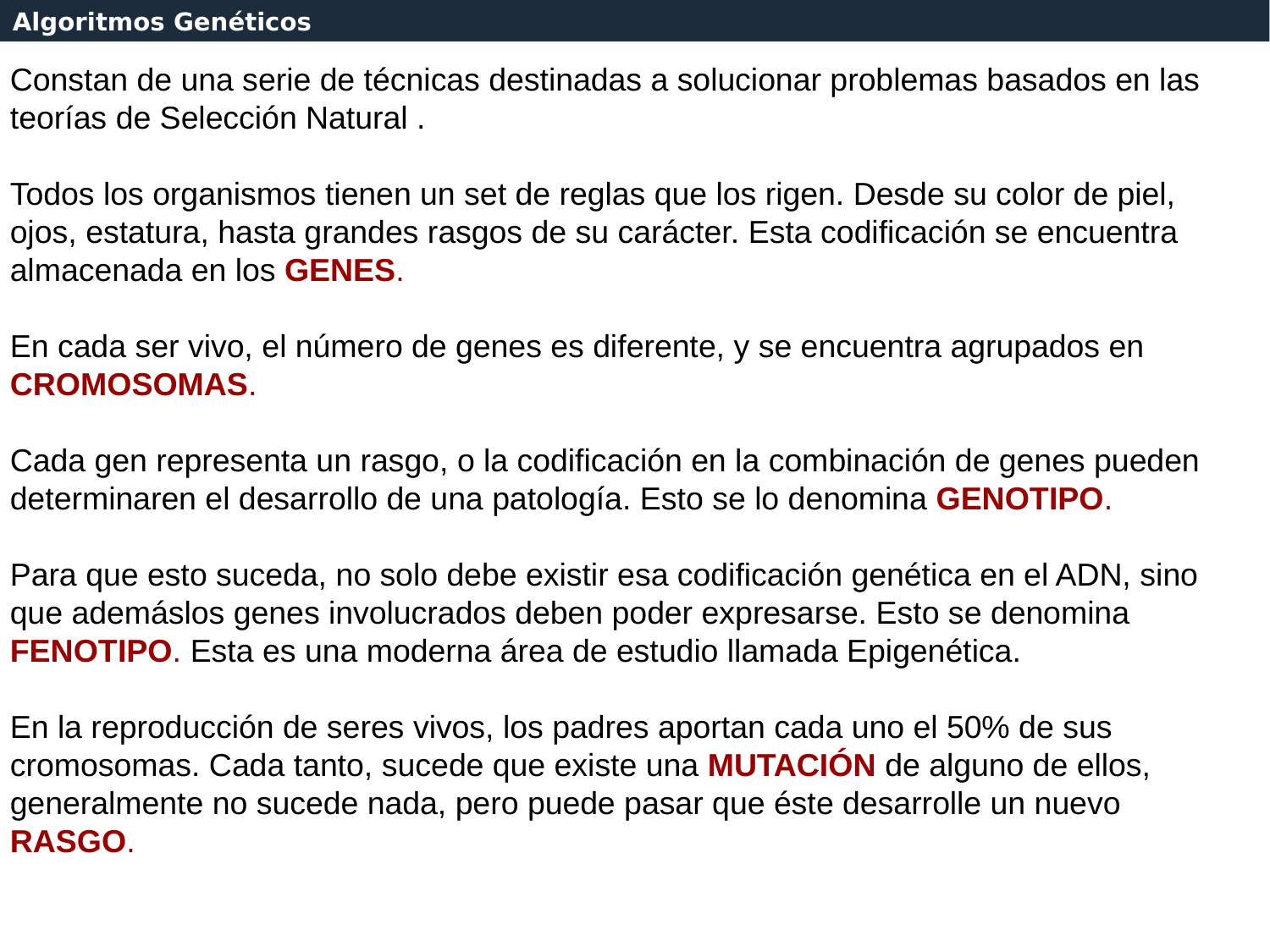

Pre-Procesamiento de Datos
Pre-Procesamiento de Datos
Algoritmos Genéticos
Constan de una serie de técnicas destinadas a solucionar problemas basados en las teorías de Selección Natural .

Todos los organismos tienen un set de reglas que los rigen. Desde su color de piel, ojos, estatura, hasta grandes rasgos de su carácter. Esta codificación se encuentra almacenada en los GENES.

En cada ser vivo, el número de genes es diferente, y se encuentra agrupados en CROMOSOMAS.

Cada gen representa un rasgo, o la codificación en la combinación de genes pueden determinaren el desarrollo de una patología. Esto se lo denomina GENOTIPO.

Para que esto suceda, no solo debe existir esa codificación genética en el ADN, sino que ademáslos genes involucrados deben poder expresarse. Esto se denomina FENOTIPO. Esta es una moderna área de estudio llamada Epigenética.

En la reproducción de seres vivos, los padres aportan cada uno el 50% de sus cromosomas. Cada tanto, sucede que existe una MUTACIÓN de alguno de ellos,  generalmente no sucede nada, pero puede pasar que éste desarrolle un nuevo RASGO.